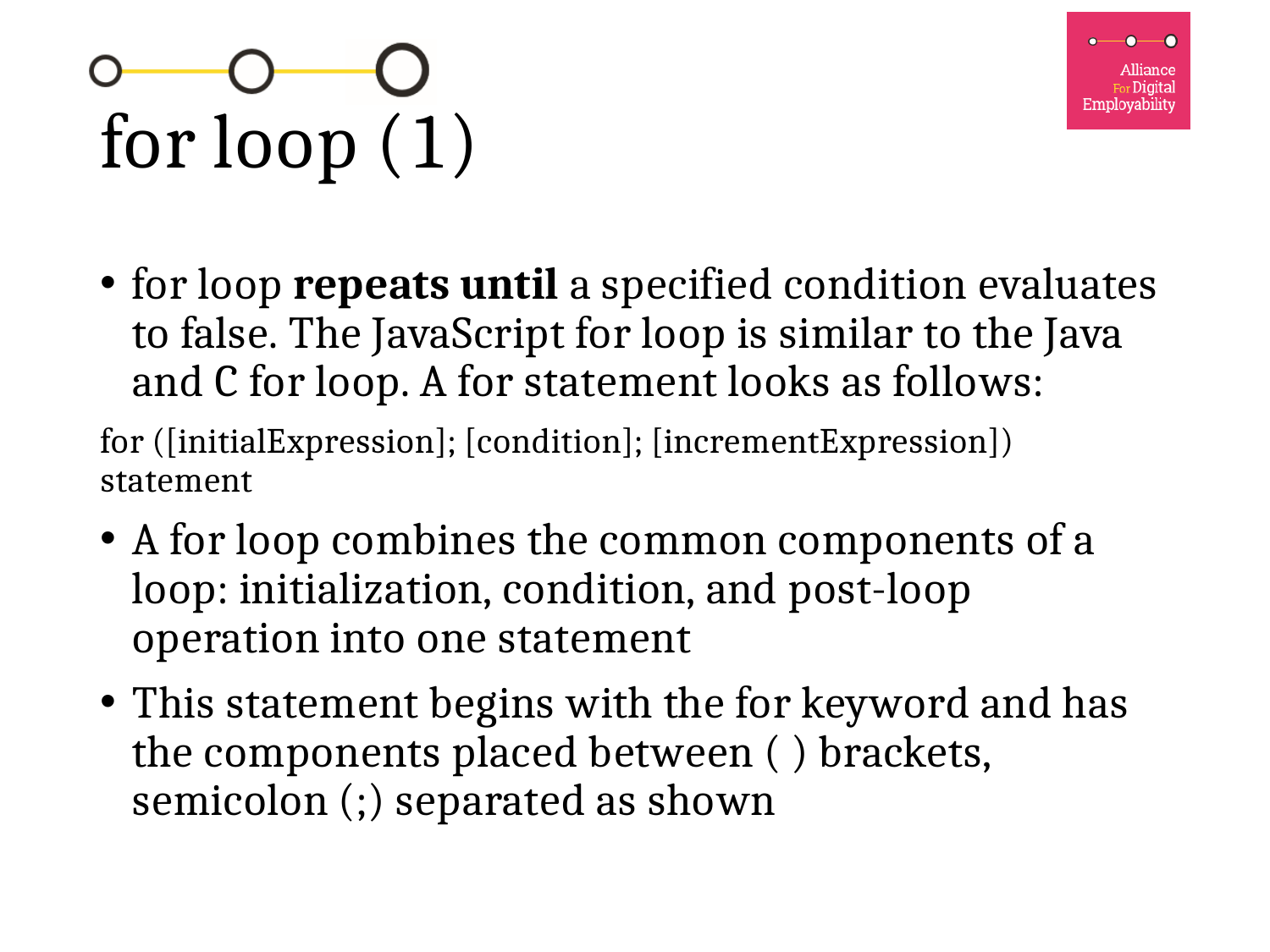

# for loop (1)
for loop repeats until a specified condition evaluates to false. The JavaScript for loop is similar to the Java and C for loop. A for statement looks as follows:
for ([initialExpression]; [condition]; [incrementExpression]) statement
A for loop combines the common components of a loop: initialization, condition, and post-loop operation into one statement
This statement begins with the for keyword and has the components placed between ( ) brackets, semicolon (;) separated as shown